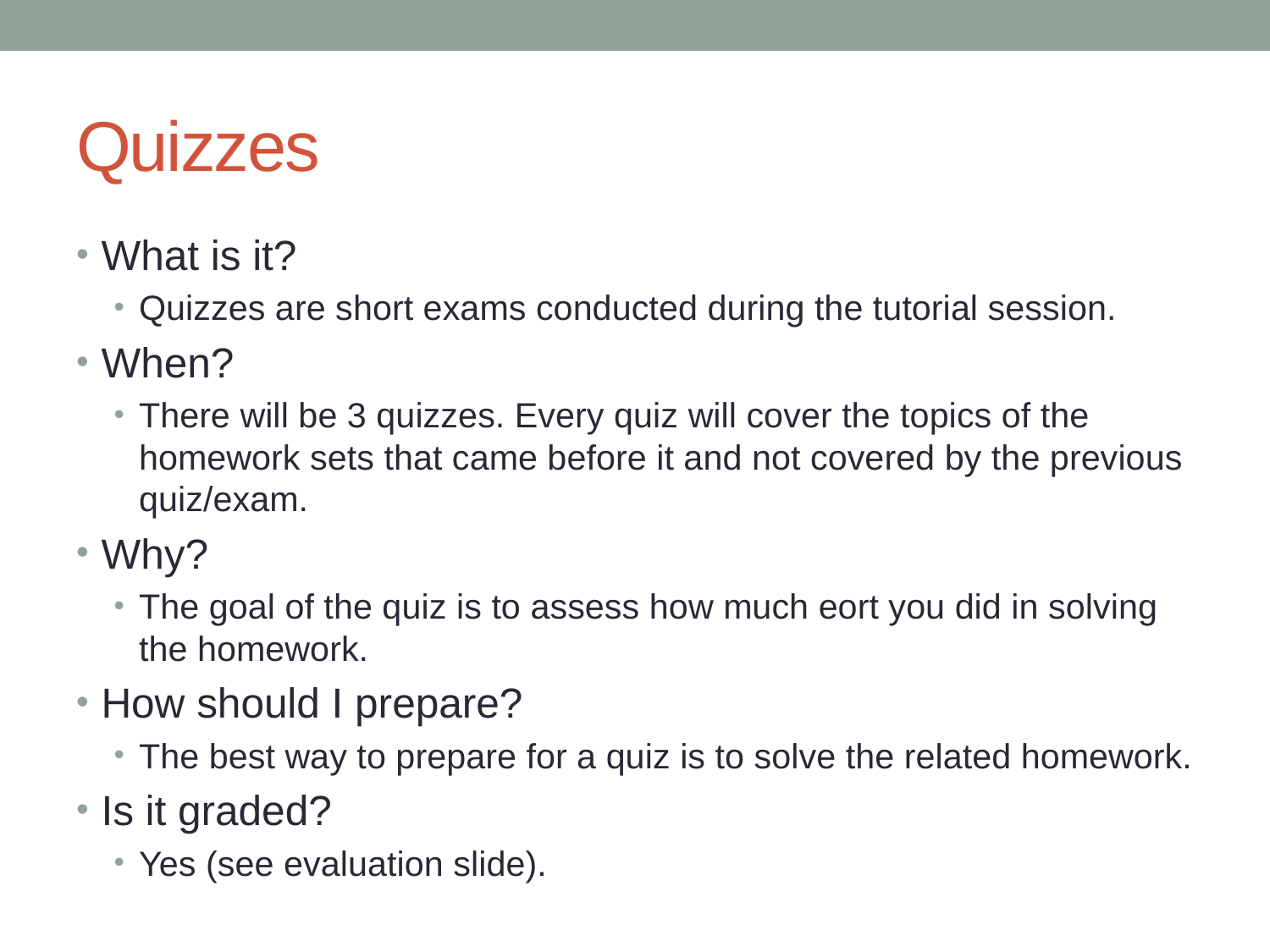

# Quizzes
What is it?
Quizzes are short exams conducted during the tutorial session.
When?
There will be 3 quizzes. Every quiz will cover the topics of the homework sets that came before it and not covered by the previous quiz/exam.
Why?
The goal of the quiz is to assess how much eort you did in solving the homework.
How should I prepare?
The best way to prepare for a quiz is to solve the related homework.
Is it graded?
Yes (see evaluation slide).